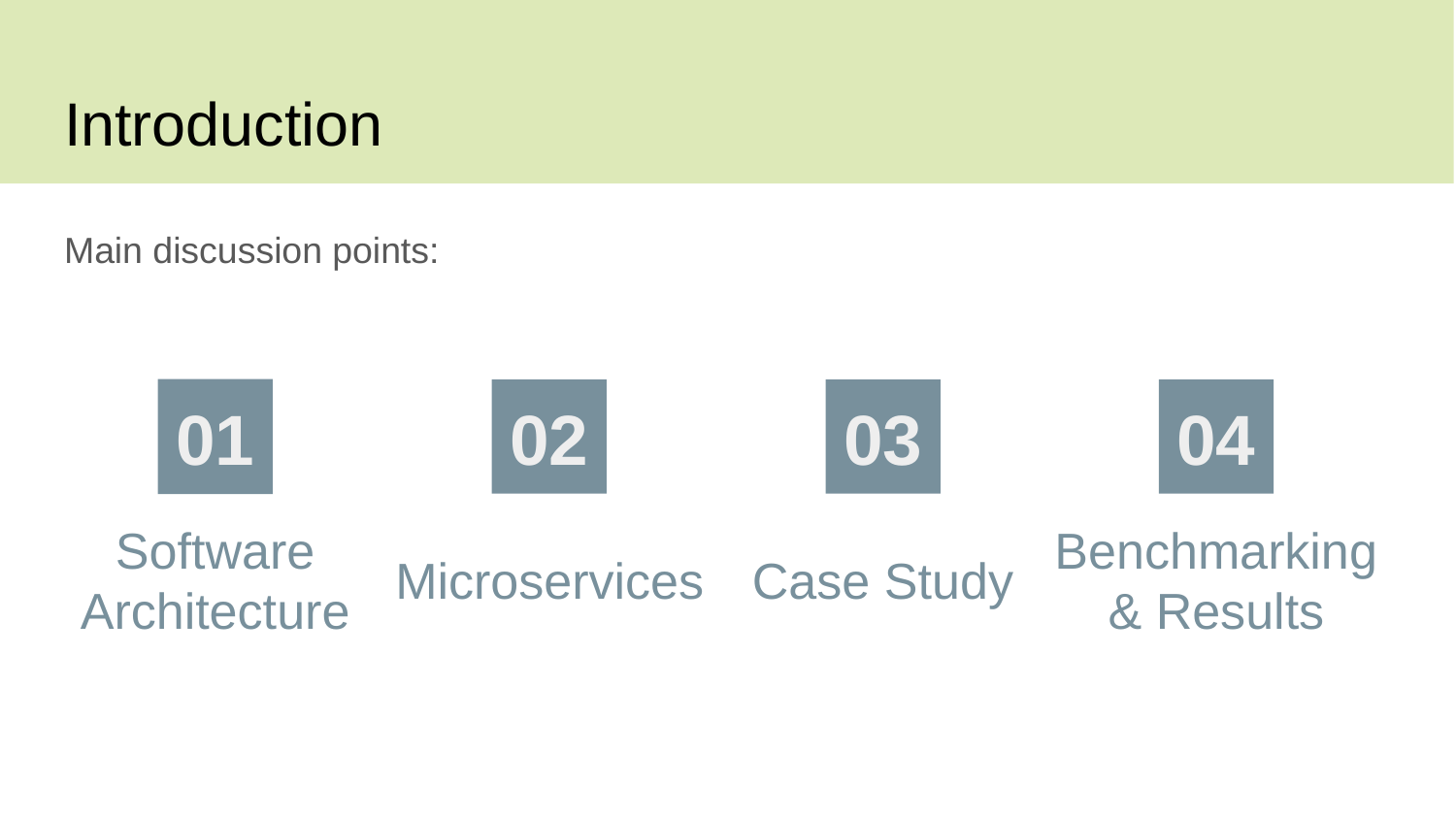

# Introduction
Main discussion points:
01
02
03
04
Software Architecture
Benchmarking & Results
Microservices
Case Study